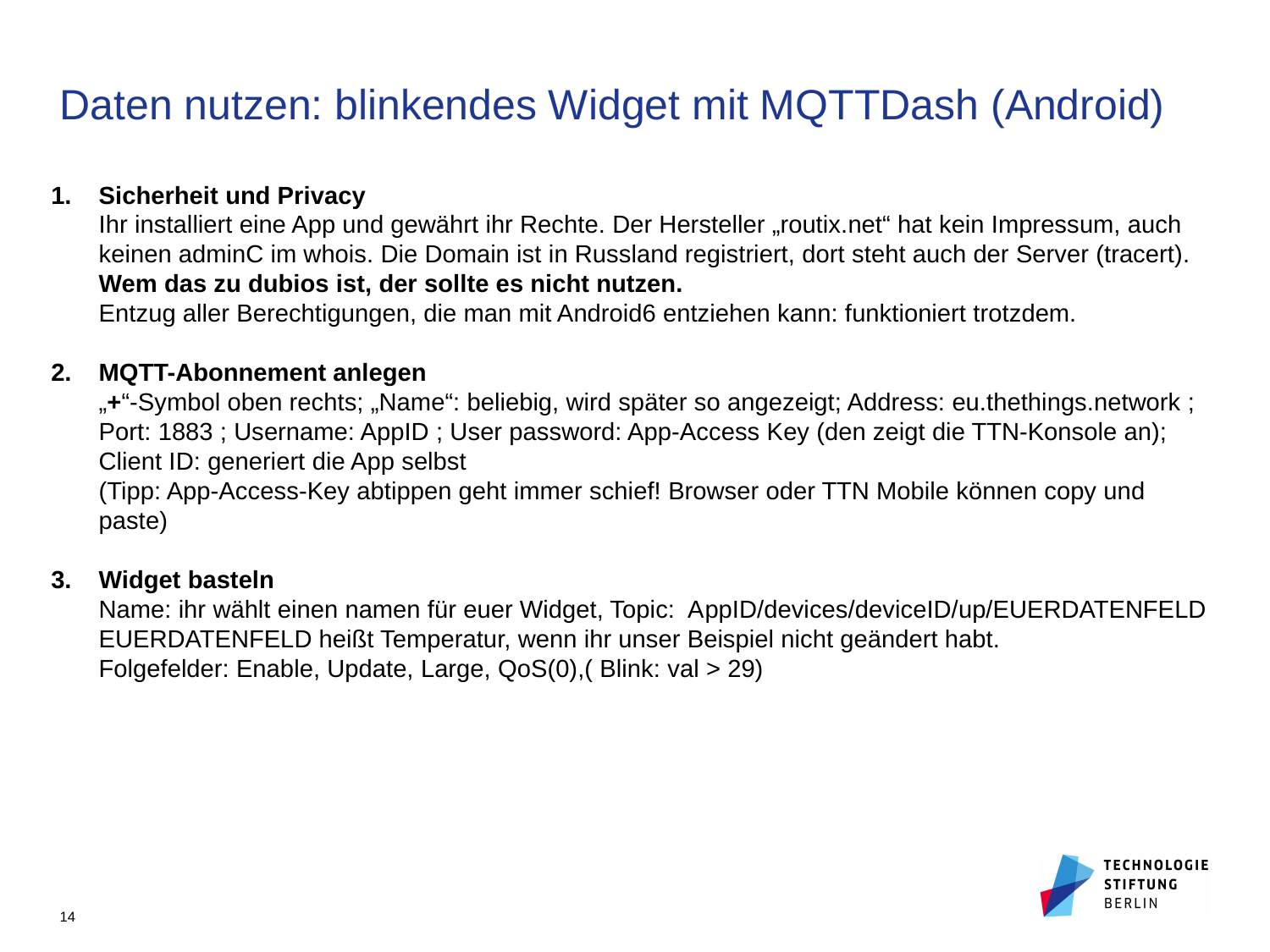

# Daten nutzen: blinkendes Widget mit MQTTDash (Android)
Sicherheit und Privacy
Ihr installiert eine App und gewährt ihr Rechte. Der Hersteller „routix.net“ hat kein Impressum, auch keinen adminC im whois. Die Domain ist in Russland registriert, dort steht auch der Server (tracert).
Wem das zu dubios ist, der sollte es nicht nutzen.
Entzug aller Berechtigungen, die man mit Android6 entziehen kann: funktioniert trotzdem.
MQTT-Abonnement anlegen
„+“-Symbol oben rechts; „Name“: beliebig, wird später so angezeigt; Address: eu.thethings.network ; Port: 1883 ; Username: AppID ; User password: App-Access Key (den zeigt die TTN-Konsole an); Client ID: generiert die App selbst
(Tipp: App-Access-Key abtippen geht immer schief! Browser oder TTN Mobile können copy und paste)

Widget basteln
Name: ihr wählt einen namen für euer Widget, Topic:  AppID/devices/deviceID/up/EUERDATENFELD
EUERDATENFELD heißt Temperatur, wenn ihr unser Beispiel nicht geändert habt.
Folgefelder: Enable, Update, Large, QoS(0),( Blink: val > 29)
14